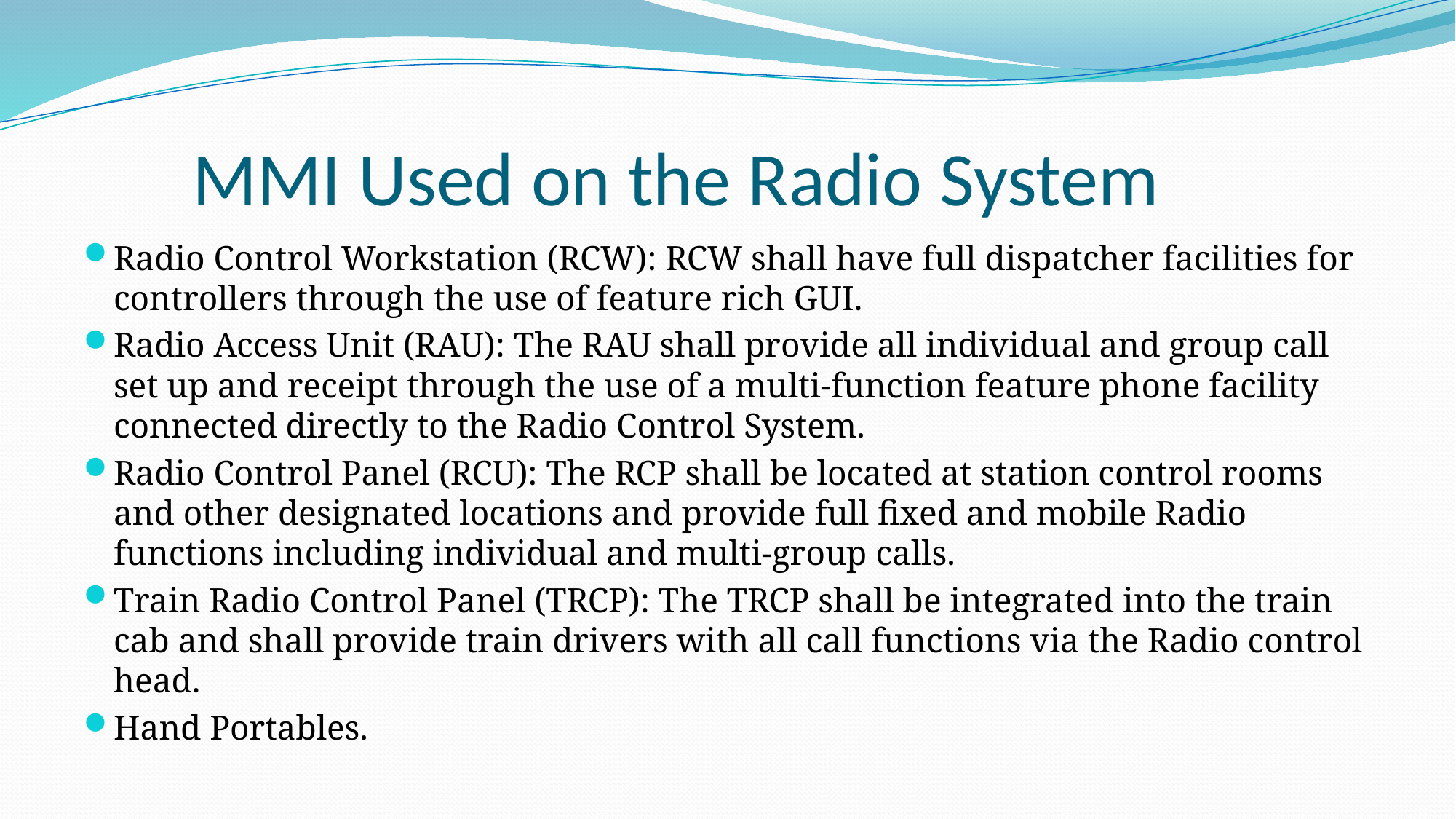

# MMI Used on the Radio System
Radio Control Workstation (RCW): RCW shall have full dispatcher facilities for controllers through the use of feature rich GUI.
Radio Access Unit (RAU): The RAU shall provide all individual and group call set up and receipt through the use of a multi-function feature phone facility connected directly to the Radio Control System.
Radio Control Panel (RCU): The RCP shall be located at station control rooms and other designated locations and provide full fixed and mobile Radio functions including individual and multi-group calls.
Train Radio Control Panel (TRCP): The TRCP shall be integrated into the train cab and shall provide train drivers with all call functions via the Radio control head.
Hand Portables.